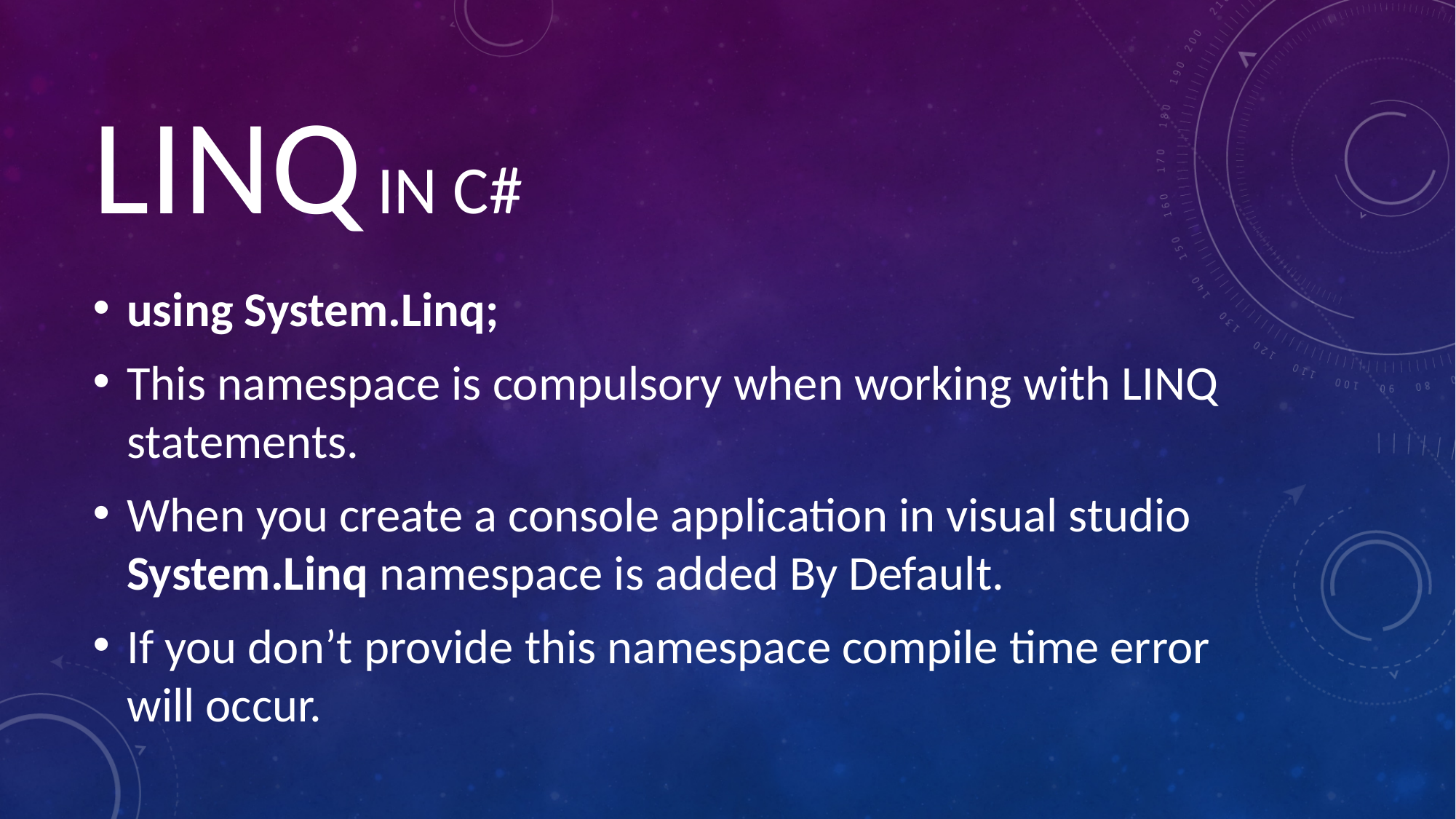

# LINQ IN C#
using System.Linq;
This namespace is compulsory when working with LINQ statements.
When you create a console application in visual studio System.Linq namespace is added By Default.
If you don’t provide this namespace compile time error will occur.